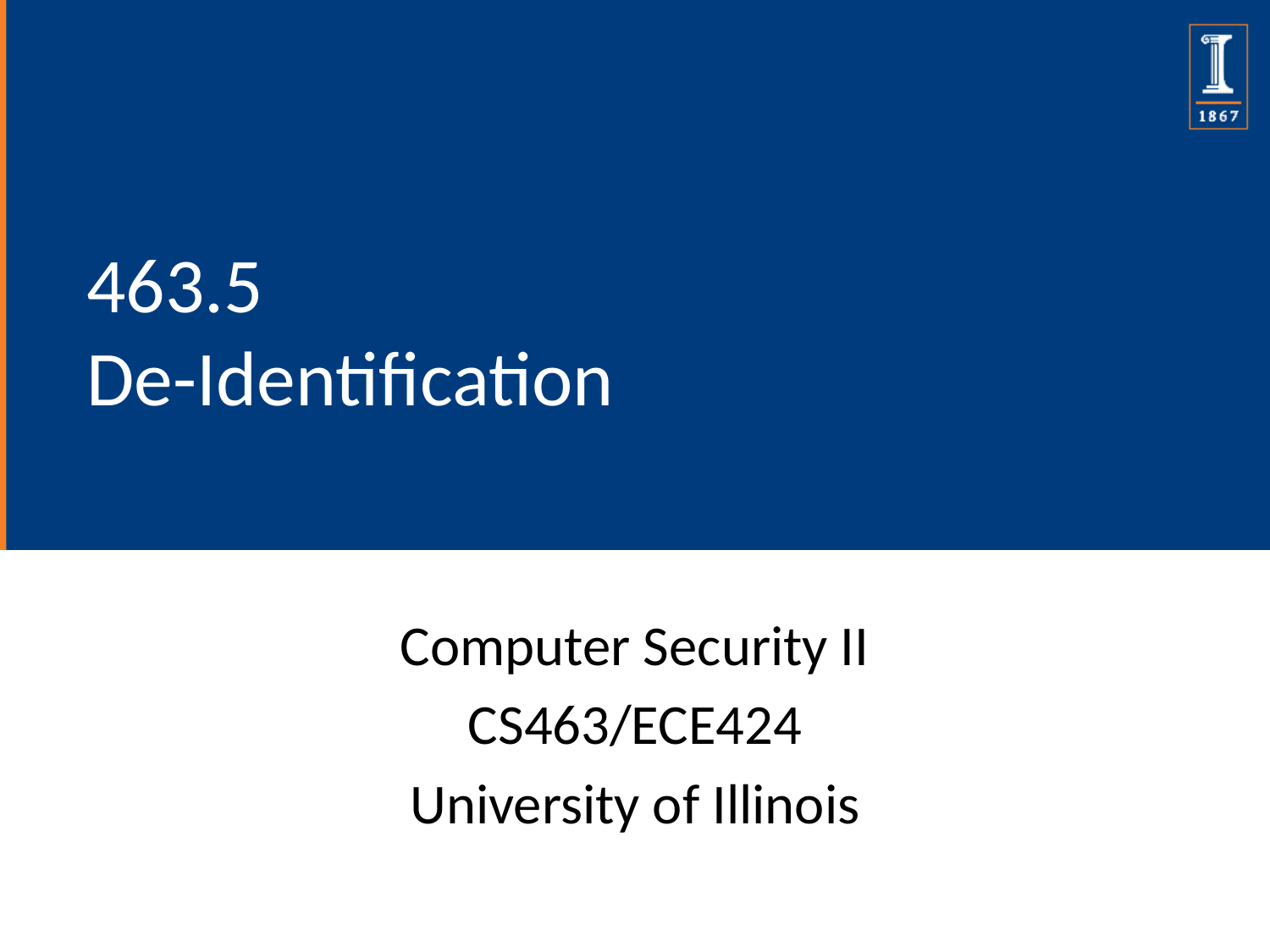

# 463.5 De-Identification
Computer Security II
CS463/ECE424
University of Illinois